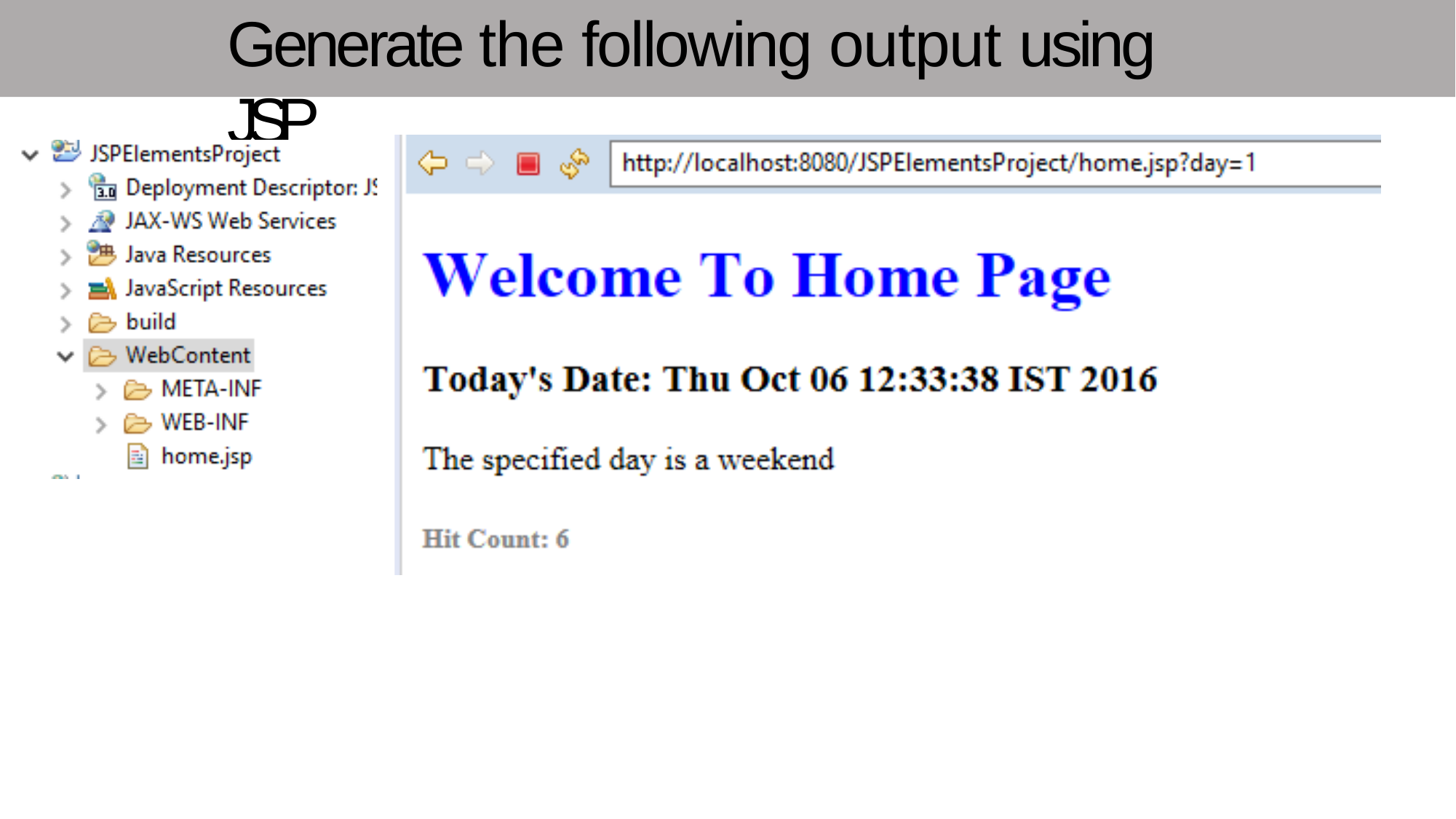

# Generate the following output using JSP